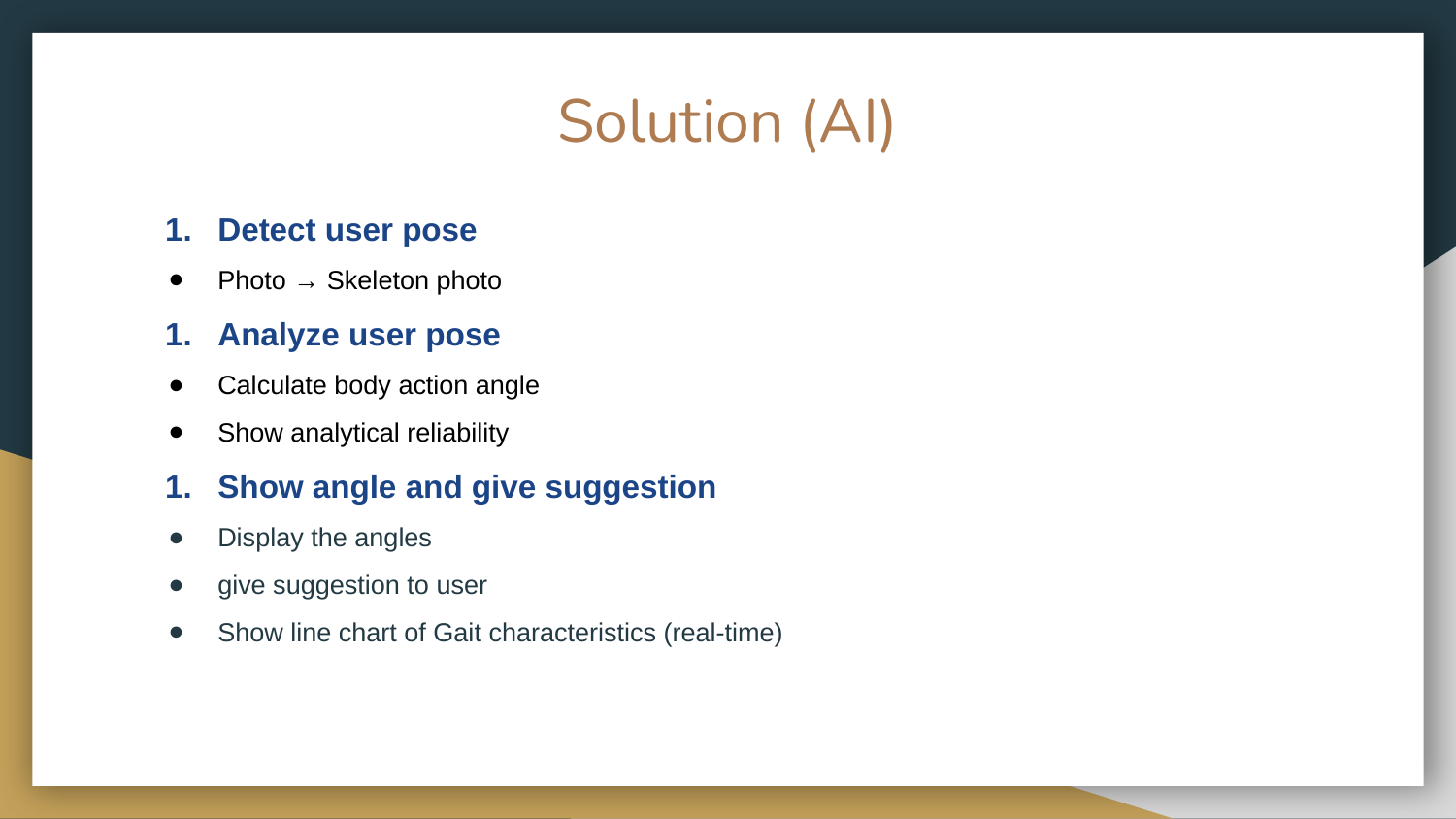

# Solution (AI)
Detect user pose
Photo → Skeleton photo
Analyze user pose
Calculate body action angle
Show analytical reliability
Show angle and give suggestion
Display the angles
give suggestion to user
Show line chart of Gait characteristics (real-time)